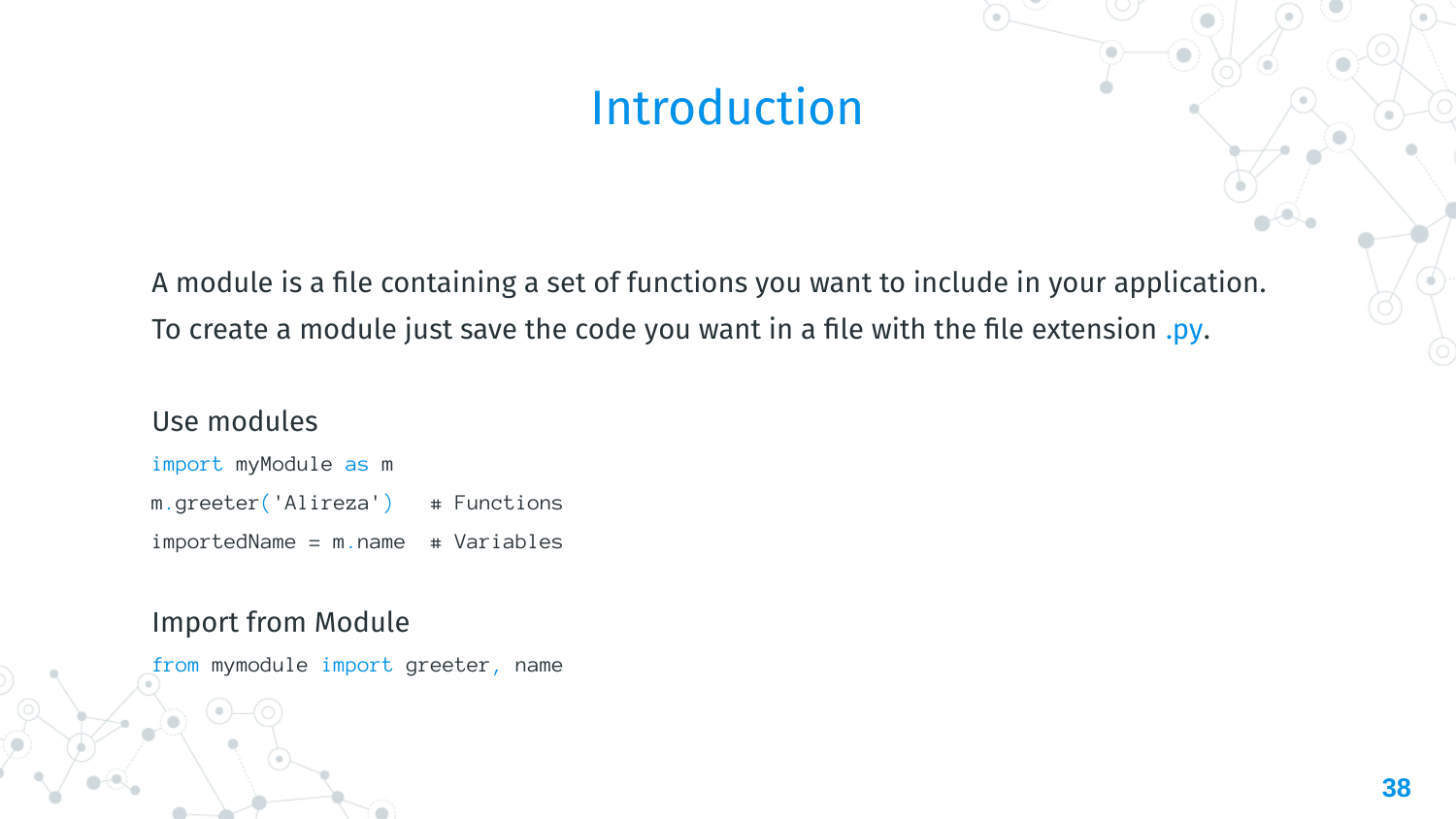

# Introduction
A module is a file containing a set of functions you want to include in your application.
To create a module just save the code you want in a file with the file extension .py.

Use modules
import myModule as m
m.greeter('Alireza')   # Functions
importedName = m.name  # Variables

Import from Module
from mymodule import greeter, name
38